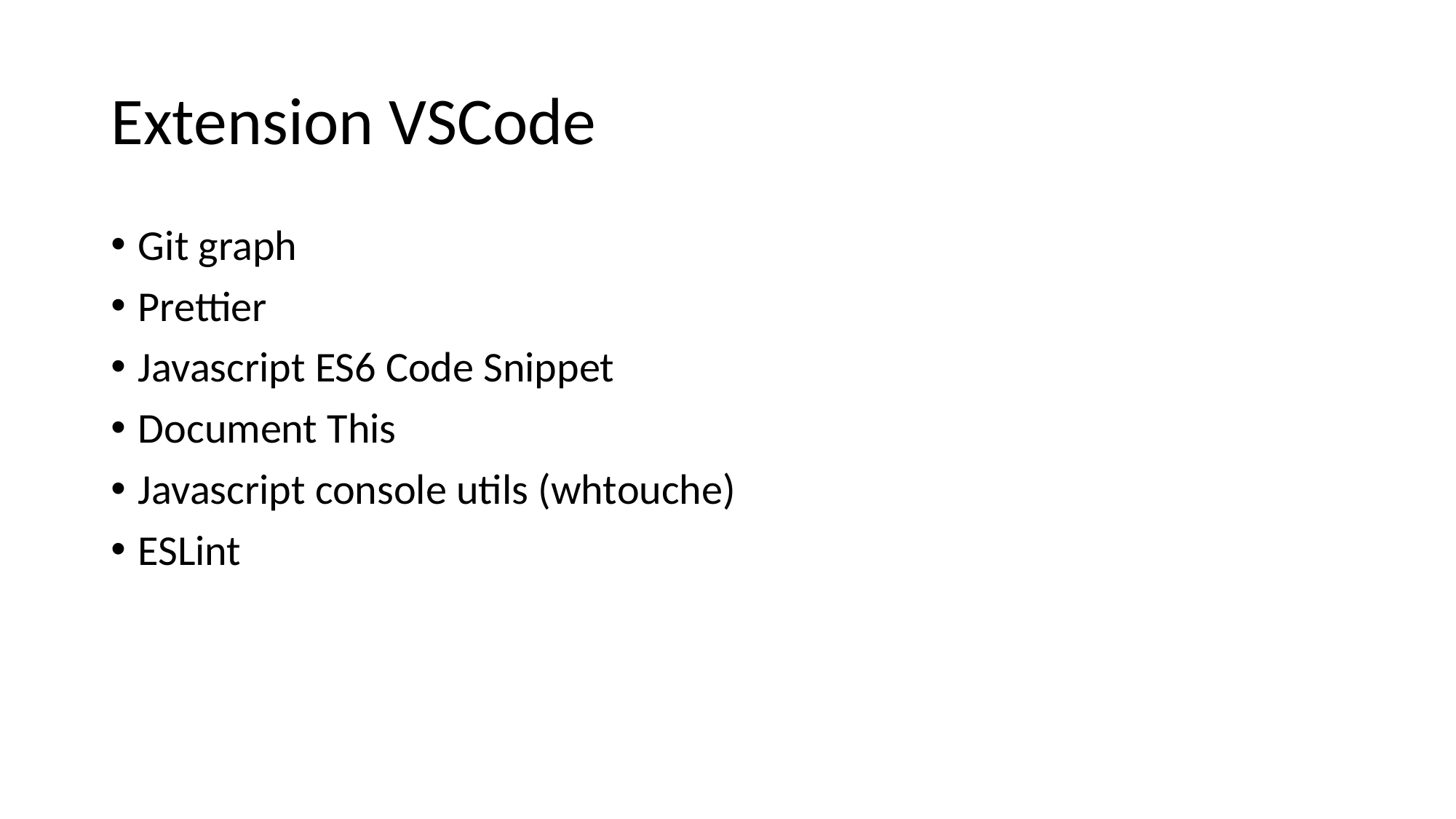

# Extension VSCode
Git graph
Prettier
Javascript ES6 Code Snippet
Document This
Javascript console utils (whtouche)
ESLint